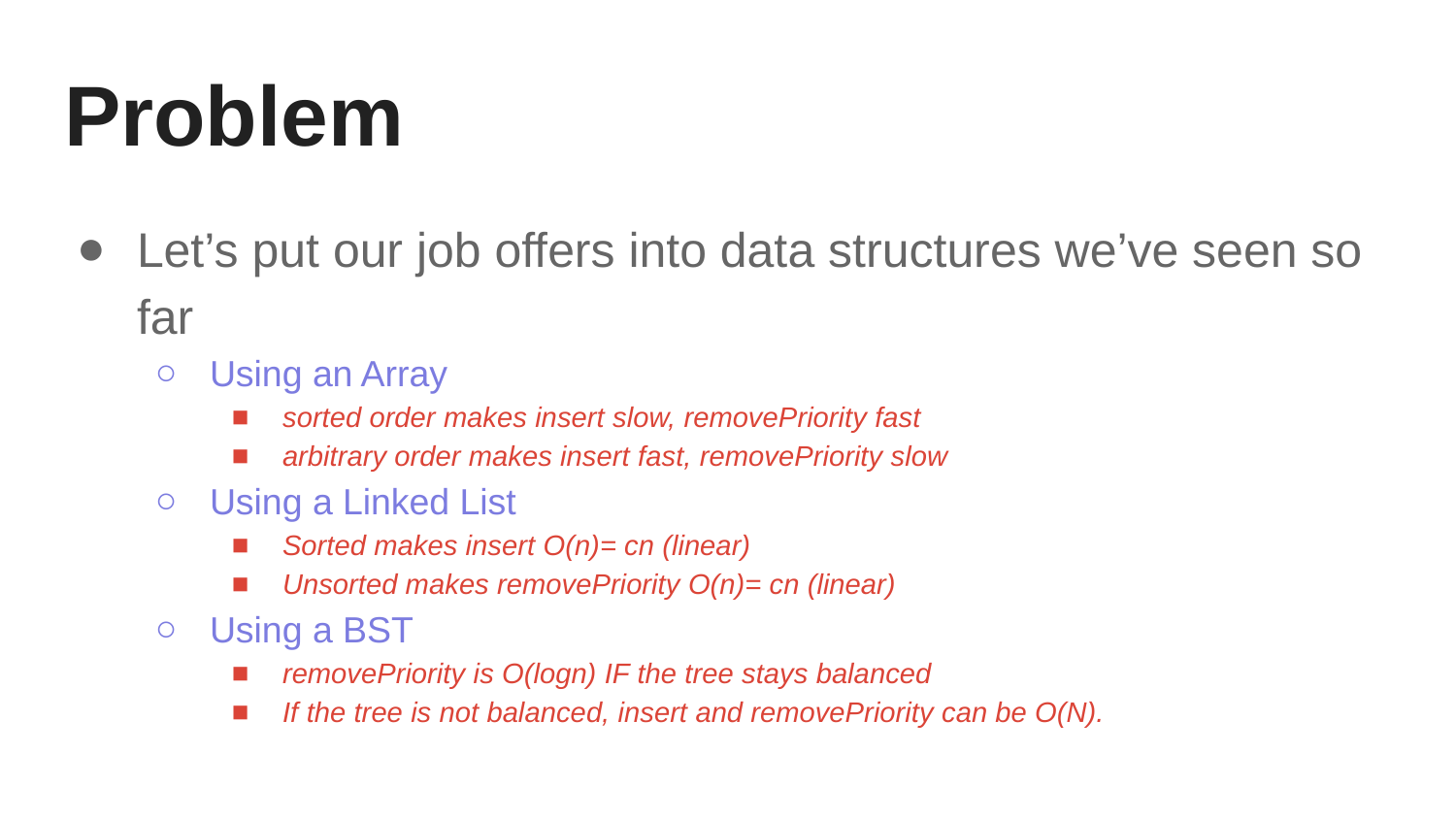

# Problem
Let’s put our job offers into data structures we’ve seen so far
Using an Array
sorted order makes insert slow, removePriority fast
arbitrary order makes insert fast, removePriority slow
Using a Linked List
Sorted makes insert O(n)= cn (linear)
Unsorted makes removePriority O(n)= cn (linear)
Using a BST
removePriority is O(logn) IF the tree stays balanced
If the tree is not balanced, insert and removePriority can be O(N).